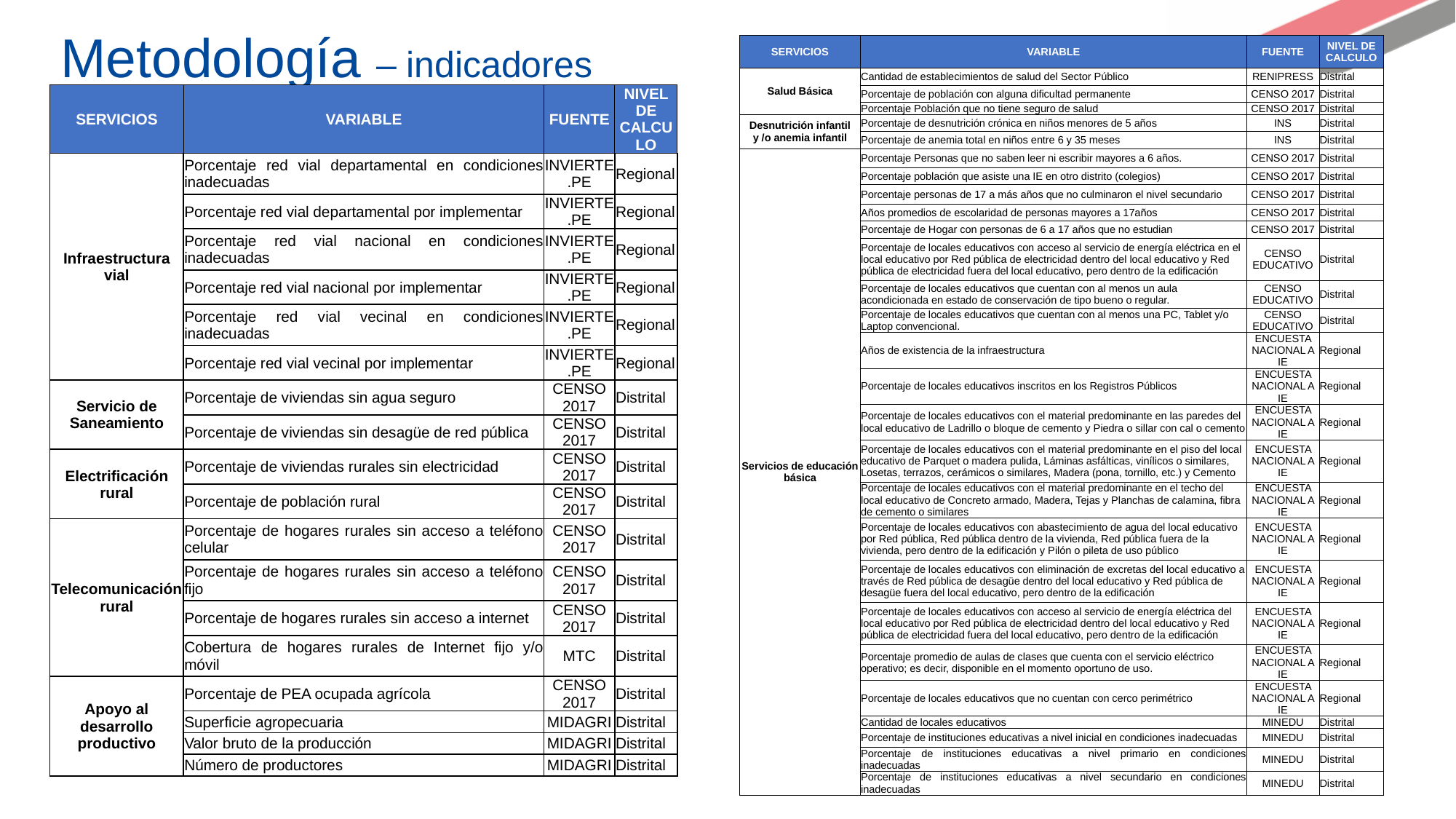

# Metodología – indicadores
| SERVICIOS | VARIABLE | FUENTE | NIVEL DE CALCULO |
| --- | --- | --- | --- |
| Salud Básica | Cantidad de establecimientos de salud del Sector Público | RENIPRESS | Distrital |
|  | Porcentaje de población con alguna dificultad permanente | CENSO 2017 | Distrital |
|  | Porcentaje Población que no tiene seguro de salud | CENSO 2017 | Distrital |
| Desnutrición infantil y /o anemia infantil | Porcentaje de desnutrición crónica en niños menores de 5 años | INS | Distrital |
|  | Porcentaje de anemia total en niños entre 6 y 35 meses | INS | Distrital |
| Servicios de educación básica | Porcentaje Personas que no saben leer ni escribir mayores a 6 años. | CENSO 2017 | Distrital |
|  | Porcentaje población que asiste una IE en otro distrito (colegios) | CENSO 2017 | Distrital |
|  | Porcentaje personas de 17 a más años que no culminaron el nivel secundario | CENSO 2017 | Distrital |
|  | Años promedios de escolaridad de personas mayores a 17años | CENSO 2017 | Distrital |
|  | Porcentaje de Hogar con personas de 6 a 17 años que no estudian | CENSO 2017 | Distrital |
|  | Porcentaje de locales educativos con acceso al servicio de energía eléctrica en el local educativo por Red pública de electricidad dentro del local educativo y Red pública de electricidad fuera del local educativo, pero dentro de la edificación | CENSO EDUCATIVO | Distrital |
|  | Porcentaje de locales educativos que cuentan con al menos un aula acondicionada en estado de conservación de tipo bueno o regular. | CENSO EDUCATIVO | Distrital |
|  | Porcentaje de locales educativos que cuentan con al menos una PC, Tablet y/o Laptop convencional. | CENSO EDUCATIVO | Distrital |
|  | Años de existencia de la infraestructura | ENCUESTA NACIONAL A IE | Regional |
|  | Porcentaje de locales educativos inscritos en los Registros Públicos | ENCUESTA NACIONAL A IE | Regional |
|  | Porcentaje de locales educativos con el material predominante en las paredes del local educativo de Ladrillo o bloque de cemento y Piedra o sillar con cal o cemento | ENCUESTA NACIONAL A IE | Regional |
|  | Porcentaje de locales educativos con el material predominante en el piso del local educativo de Parquet o madera pulida, Láminas asfálticas, vinílicos o similares, Losetas, terrazos, cerámicos o similares, Madera (pona, tornillo, etc.) y Cemento | ENCUESTA NACIONAL A IE | Regional |
|  | Porcentaje de locales educativos con el material predominante en el techo del local educativo de Concreto armado, Madera, Tejas y Planchas de calamina, fibra de cemento o similares | ENCUESTA NACIONAL A IE | Regional |
|  | Porcentaje de locales educativos con abastecimiento de agua del local educativo por Red pública, Red pública dentro de la vivienda, Red pública fuera de la vivienda, pero dentro de la edificación y Pilón o pileta de uso público | ENCUESTA NACIONAL A IE | Regional |
|  | Porcentaje de locales educativos con eliminación de excretas del local educativo a través de Red pública de desagüe dentro del local educativo y Red pública de desagüe fuera del local educativo, pero dentro de la edificación | ENCUESTA NACIONAL A IE | Regional |
|  | Porcentaje de locales educativos con acceso al servicio de energía eléctrica del local educativo por Red pública de electricidad dentro del local educativo y Red pública de electricidad fuera del local educativo, pero dentro de la edificación | ENCUESTA NACIONAL A IE | Regional |
|  | Porcentaje promedio de aulas de clases que cuenta con el servicio eléctrico operativo; es decir, disponible en el momento oportuno de uso. | ENCUESTA NACIONAL A IE | Regional |
|  | Porcentaje de locales educativos que no cuentan con cerco perimétrico | ENCUESTA NACIONAL A IE | Regional |
|  | Cantidad de locales educativos | MINEDU | Distrital |
|  | Porcentaje de instituciones educativas a nivel inicial en condiciones inadecuadas | MINEDU | Distrital |
|  | Porcentaje de instituciones educativas a nivel primario en condiciones inadecuadas | MINEDU | Distrital |
|  | Porcentaje de instituciones educativas a nivel secundario en condiciones inadecuadas | MINEDU | Distrital |
| SERVICIOS | VARIABLE | FUENTE | NIVEL DE CALCULO |
| --- | --- | --- | --- |
| Infraestructura vial | Porcentaje red vial departamental en condiciones inadecuadas | INVIERTE.PE | Regional |
|  | Porcentaje red vial departamental por implementar | INVIERTE.PE | Regional |
|  | Porcentaje red vial nacional en condiciones inadecuadas | INVIERTE.PE | Regional |
|  | Porcentaje red vial nacional por implementar | INVIERTE.PE | Regional |
|  | Porcentaje red vial vecinal en condiciones inadecuadas | INVIERTE.PE | Regional |
|  | Porcentaje red vial vecinal por implementar | INVIERTE.PE | Regional |
| Servicio de Saneamiento | Porcentaje de viviendas sin agua seguro | CENSO 2017 | Distrital |
|  | Porcentaje de viviendas sin desagüe de red pública | CENSO 2017 | Distrital |
| Electrificación rural | Porcentaje de viviendas rurales sin electricidad | CENSO 2017 | Distrital |
|  | Porcentaje de población rural | CENSO 2017 | Distrital |
| Telecomunicación rural | Porcentaje de hogares rurales sin acceso a teléfono celular | CENSO 2017 | Distrital |
|  | Porcentaje de hogares rurales sin acceso a teléfono fijo | CENSO 2017 | Distrital |
|  | Porcentaje de hogares rurales sin acceso a internet | CENSO 2017 | Distrital |
|  | Cobertura de hogares rurales de Internet fijo y/o móvil | MTC | Distrital |
| Apoyo al desarrollo productivo | Porcentaje de PEA ocupada agrícola | CENSO 2017 | Distrital |
|  | Superficie agropecuaria | MIDAGRI | Distrital |
|  | Valor bruto de la producción | MIDAGRI | Distrital |
|  | Número de productores | MIDAGRI | Distrital |